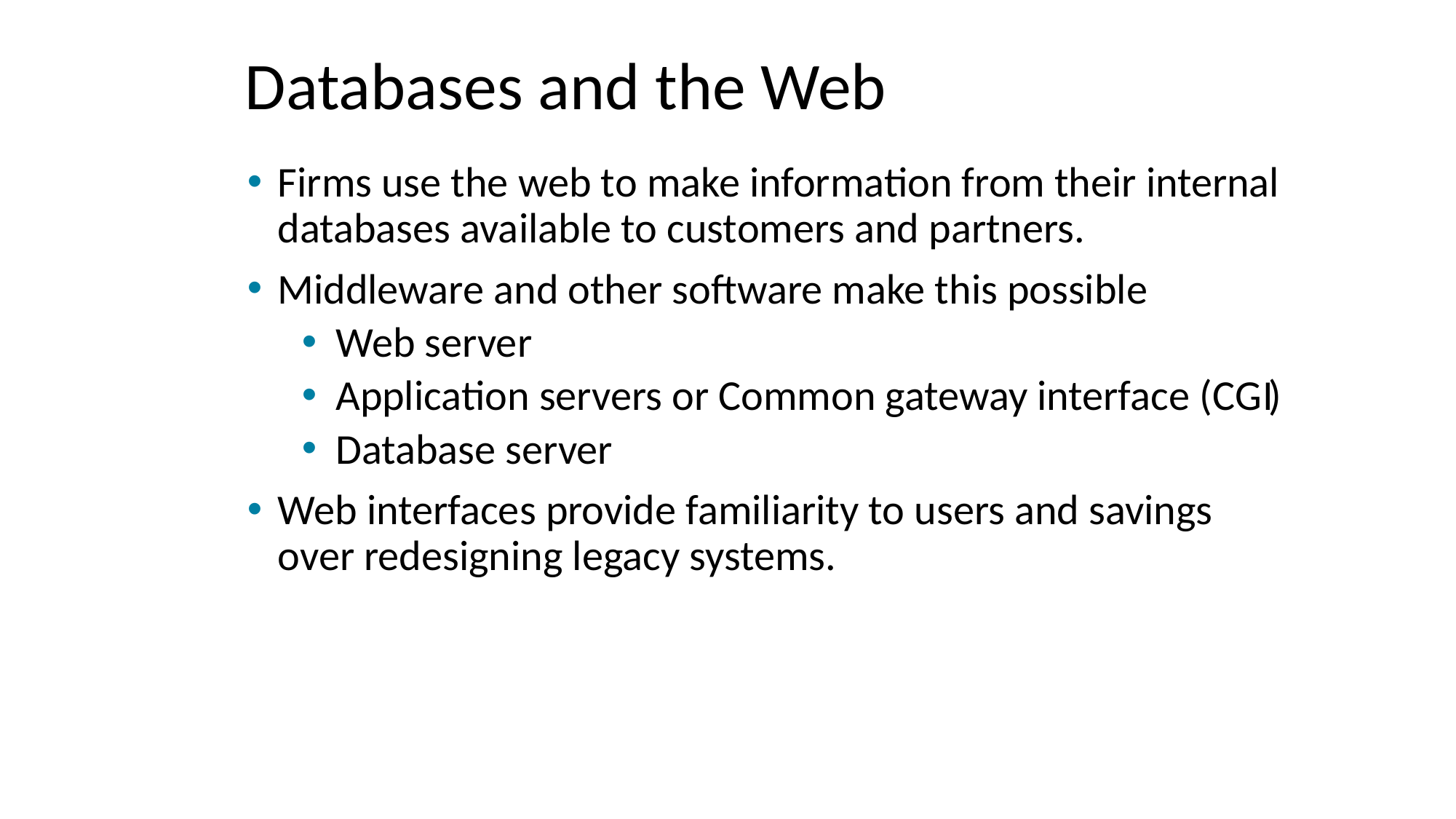

# Databases and the Web
Firms use the web to make information from their internal databases available to customers and partners.
Middleware and other software make this possible
Web server
Application servers or Common gateway interface (CG I)
Database server
Web interfaces provide familiarity to users and savings over redesigning legacy systems.